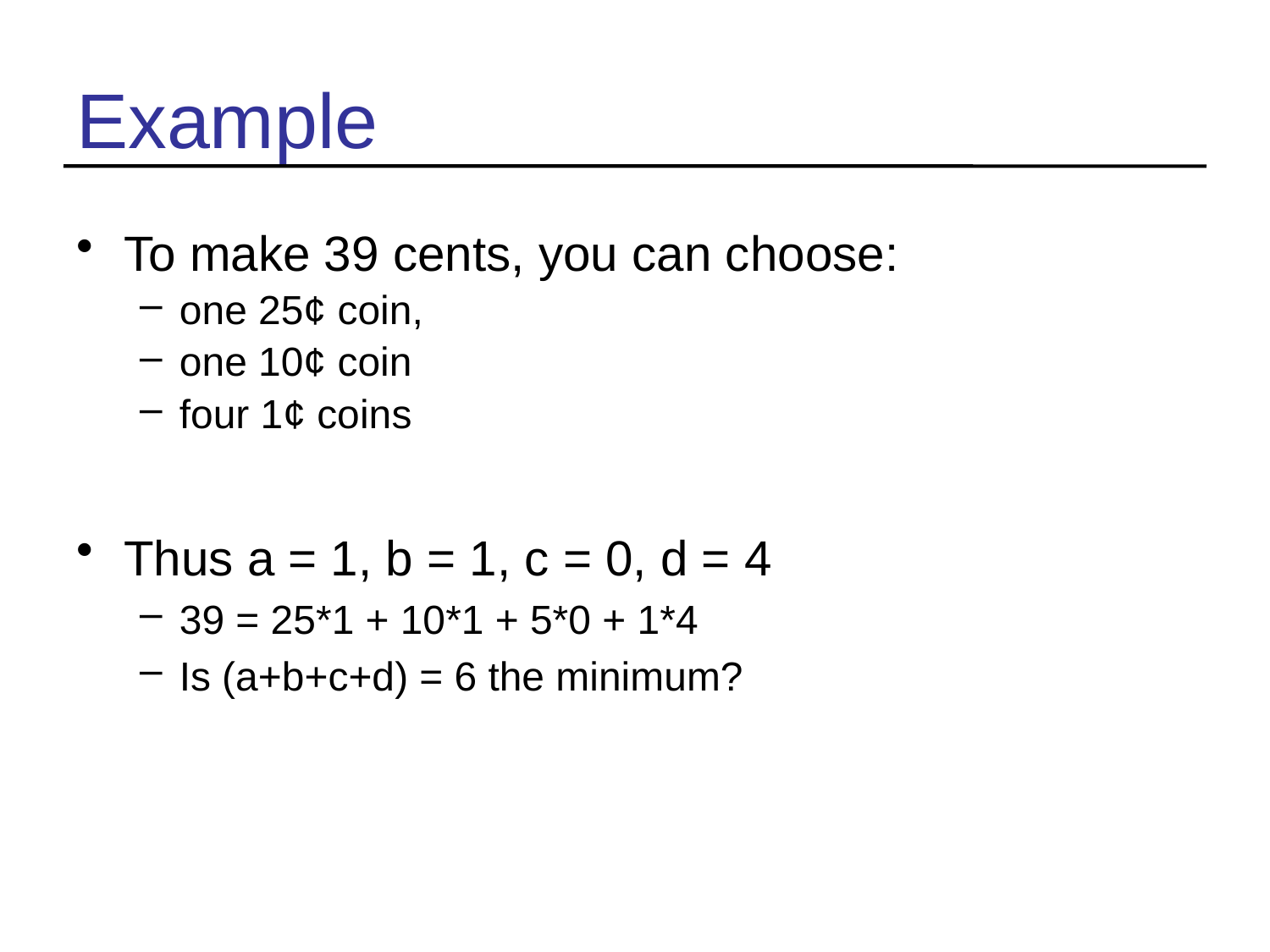

# Example
To make 39 cents, you can choose:
one 25¢ coin,
one 10¢ coin
four 1¢ coins

Thus a = 1, b = 1, c = 0, d = 4
39 = 25*1 + 10*1 + 5*0 + 1*4
Is (a+b+c+d) = 6 the minimum?